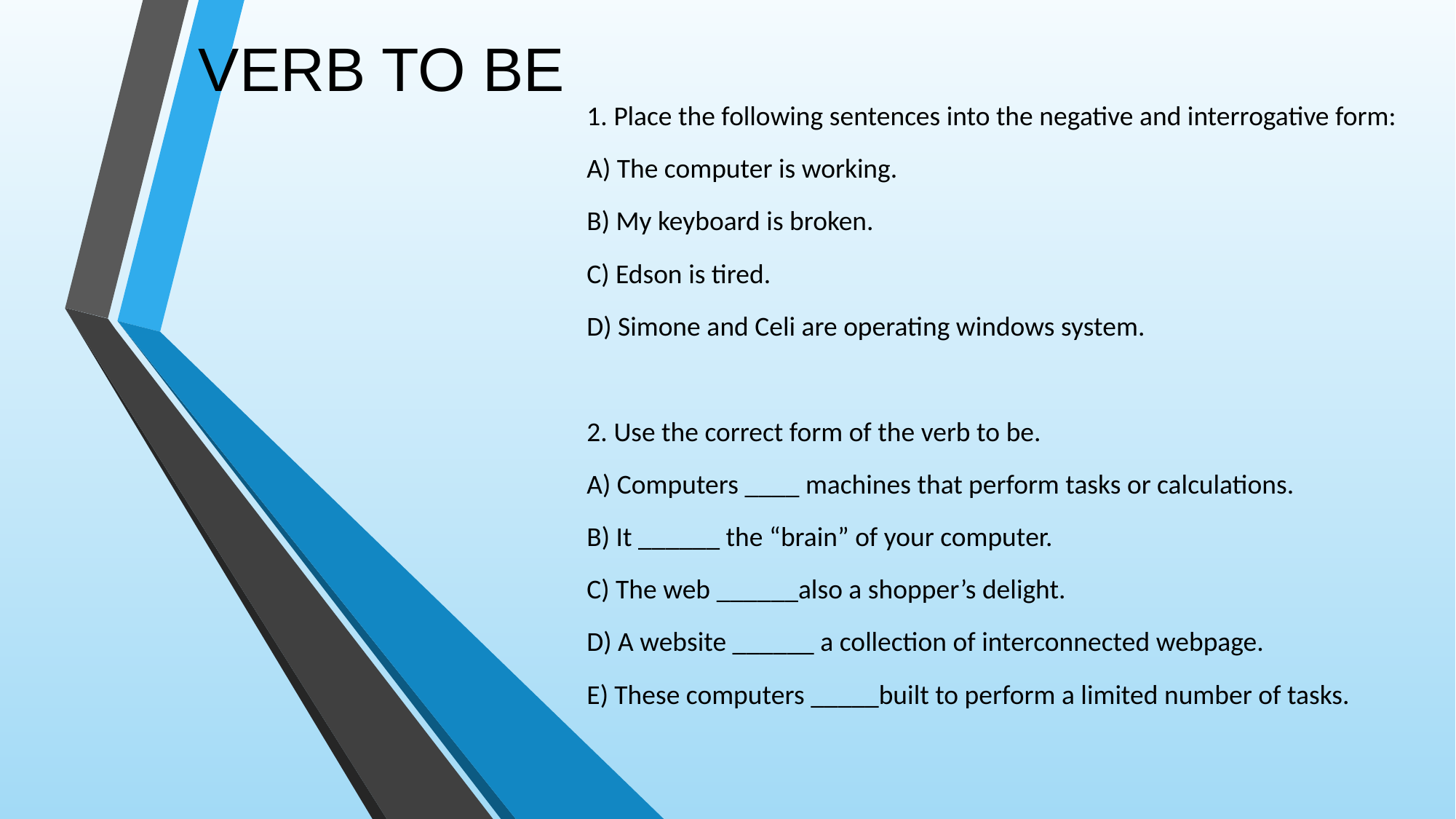

# VERB TO BE
1. Place the following sentences into the negative and interrogative form:
A) The computer is working.
B) My keyboard is broken.
C) Edson is tired.
D) Simone and Celi are operating windows system.

2. Use the correct form of the verb to be.
A) Computers ____ machines that perform tasks or calculations.
B) It ______ the “brain” of your computer.
C) The web ______also a shopper’s delight.
D) A website ______ a collection of interconnected webpage.
E) These computers _____built to perform a limited number of tasks.